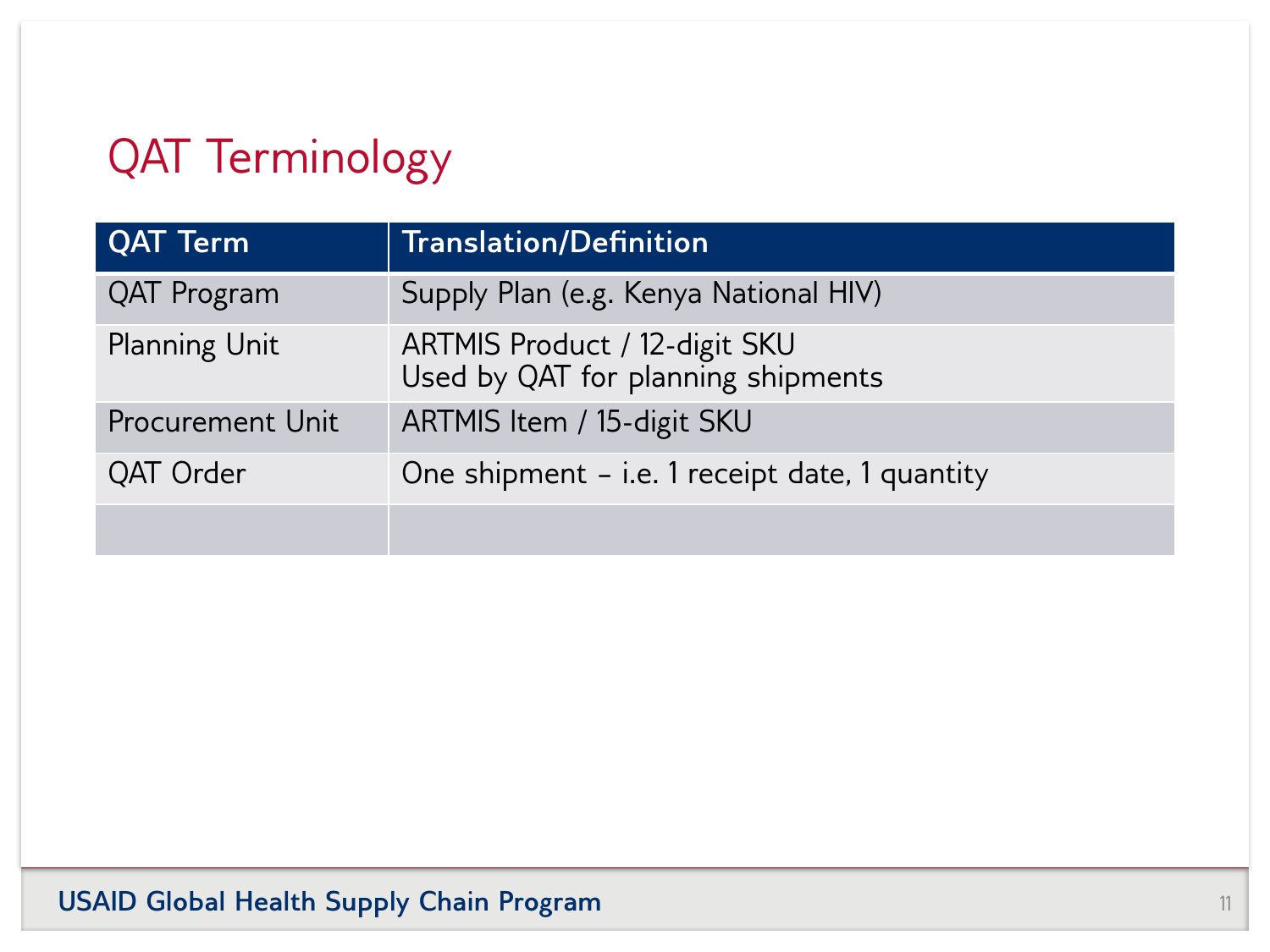

# QAT Terminology
| QAT Term | Translation/Definition |
| --- | --- |
| QAT Program | Supply Plan (e.g. Kenya National HIV) |
| Planning Unit | ARTMIS Product / 12-digit SKU Used by QAT for planning shipments |
| Procurement Unit | ARTMIS Item / 15-digit SKU |
| QAT Order | One shipment – i.e. 1 receipt date, 1 quantity |
|  |  |
11